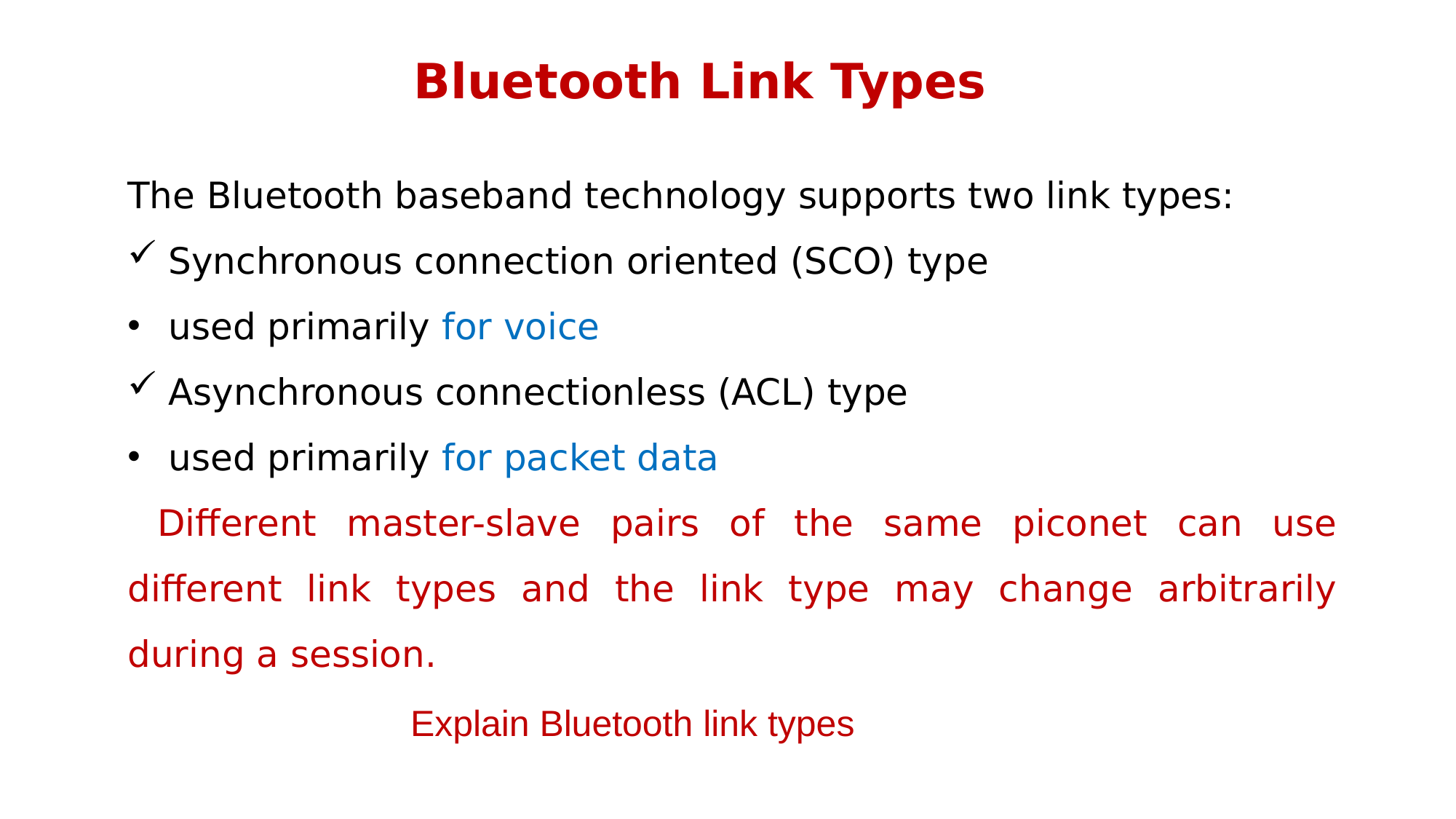

Bluetooth Link Types
The Bluetooth baseband technology supports two link types:
Synchronous connection oriented (SCO) type
used primarily for voice
Asynchronous connectionless (ACL) type
used primarily for packet data
 Different master-slave pairs of the same piconet can use different link types and the link type may change arbitrarily during a session.
Explain Bluetooth link types